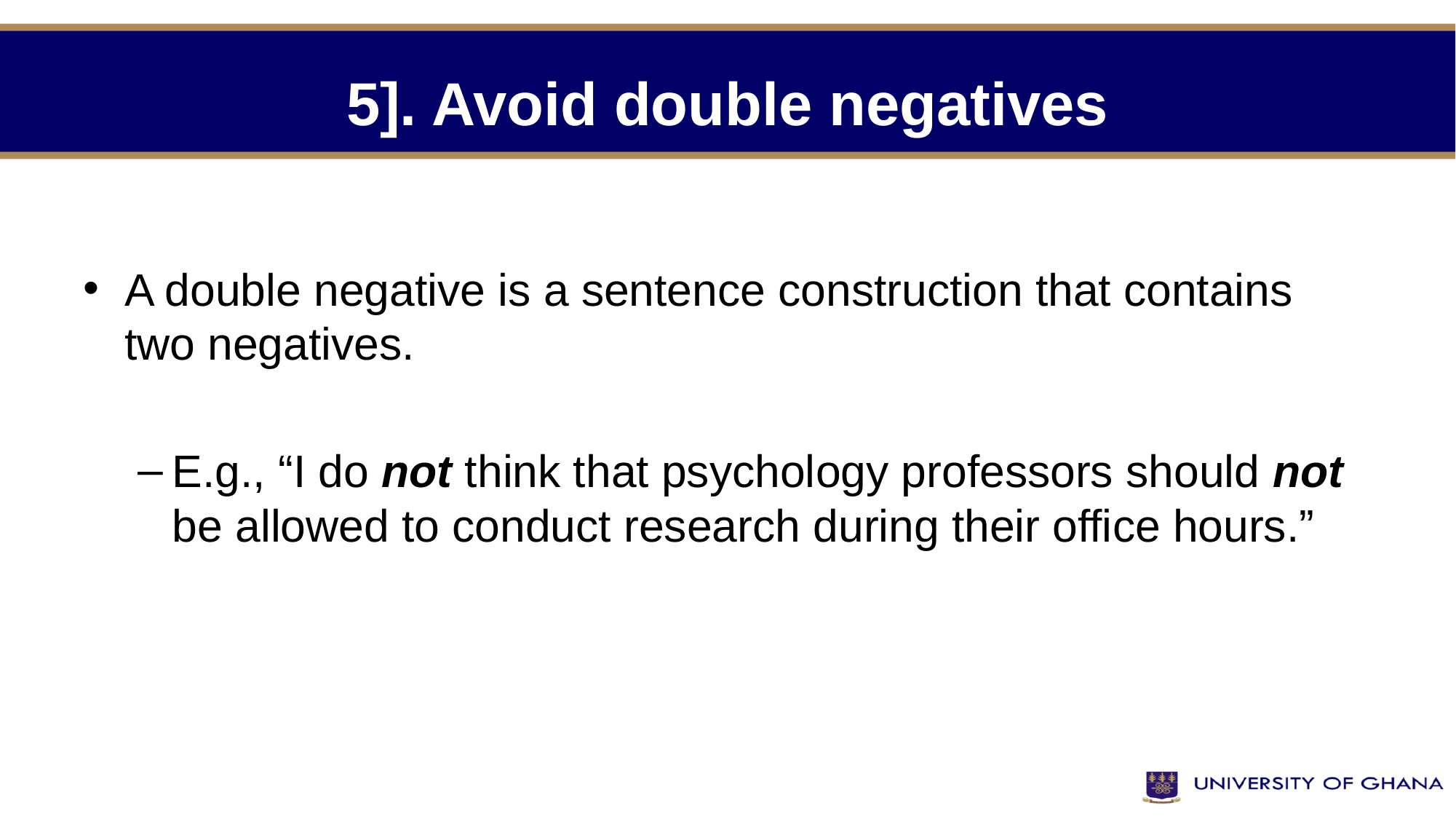

# 5]. Avoid double negatives

A double negative is a sentence construction that contains two negatives.

E.g., “I do not think that psychology professors should not be allowed to conduct research during their office hours.”